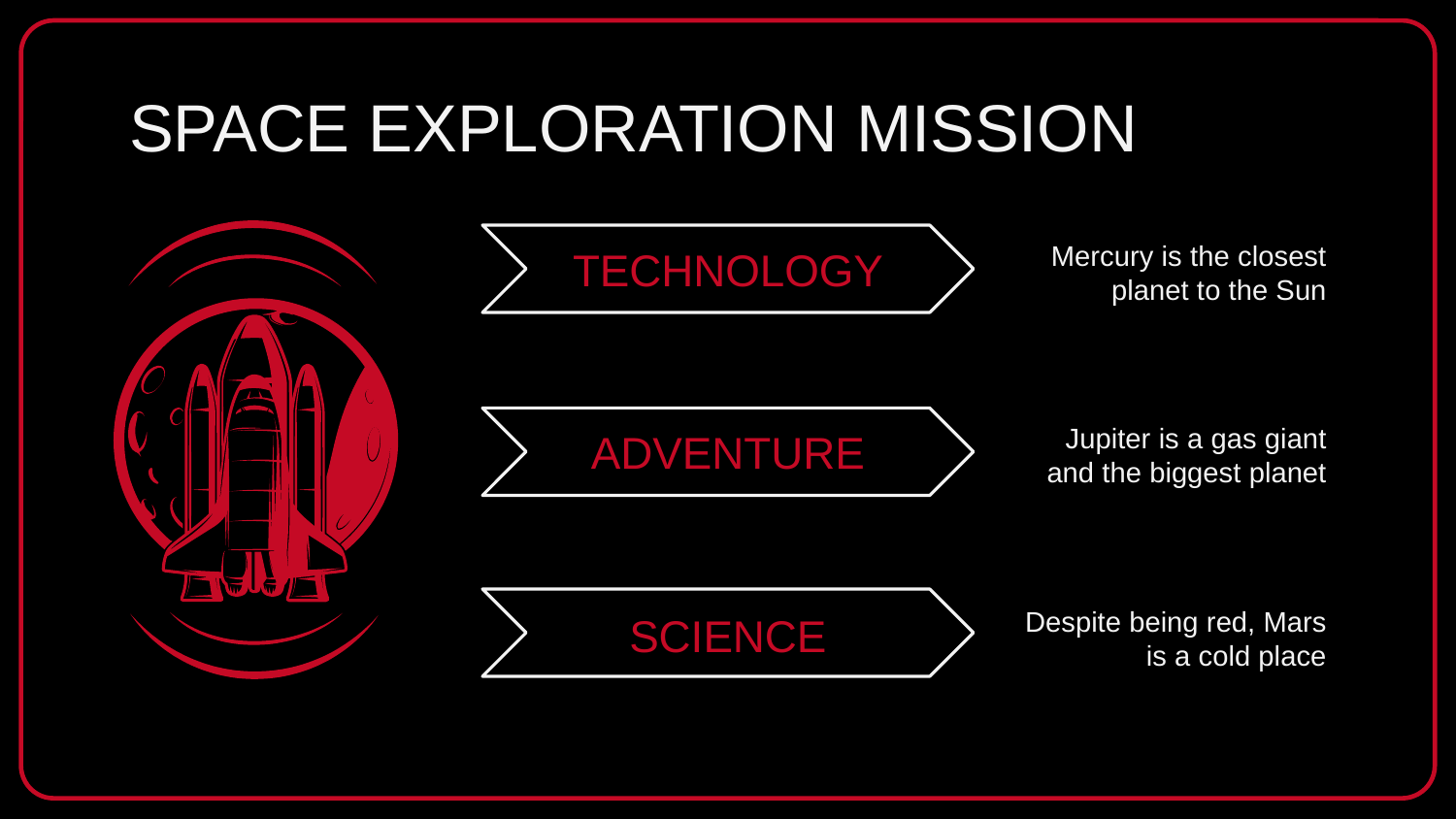

# SPACE EXPLORATION MISSION

TECHNOLOGY
Mercury is the closest planet to the Sun

ADVENTURE
Jupiter is a gas giant and the biggest planet

SCIENCE
Despite being red, Mars is a cold place